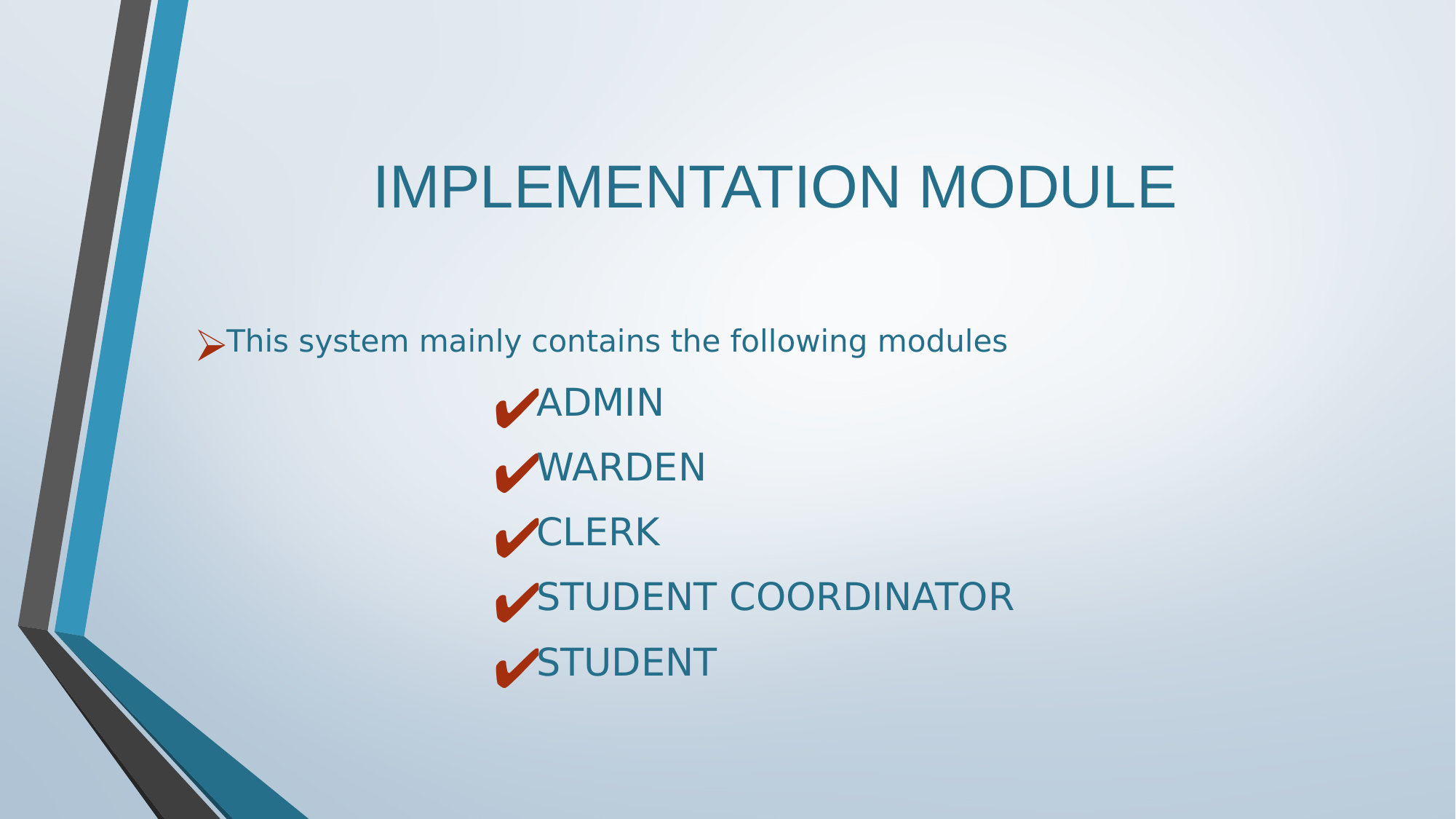

# IMPLEMENTATION MODULE
This system mainly contains the following modules
ADMIN
WARDEN
CLERK
STUDENT COORDINATOR
STUDENT